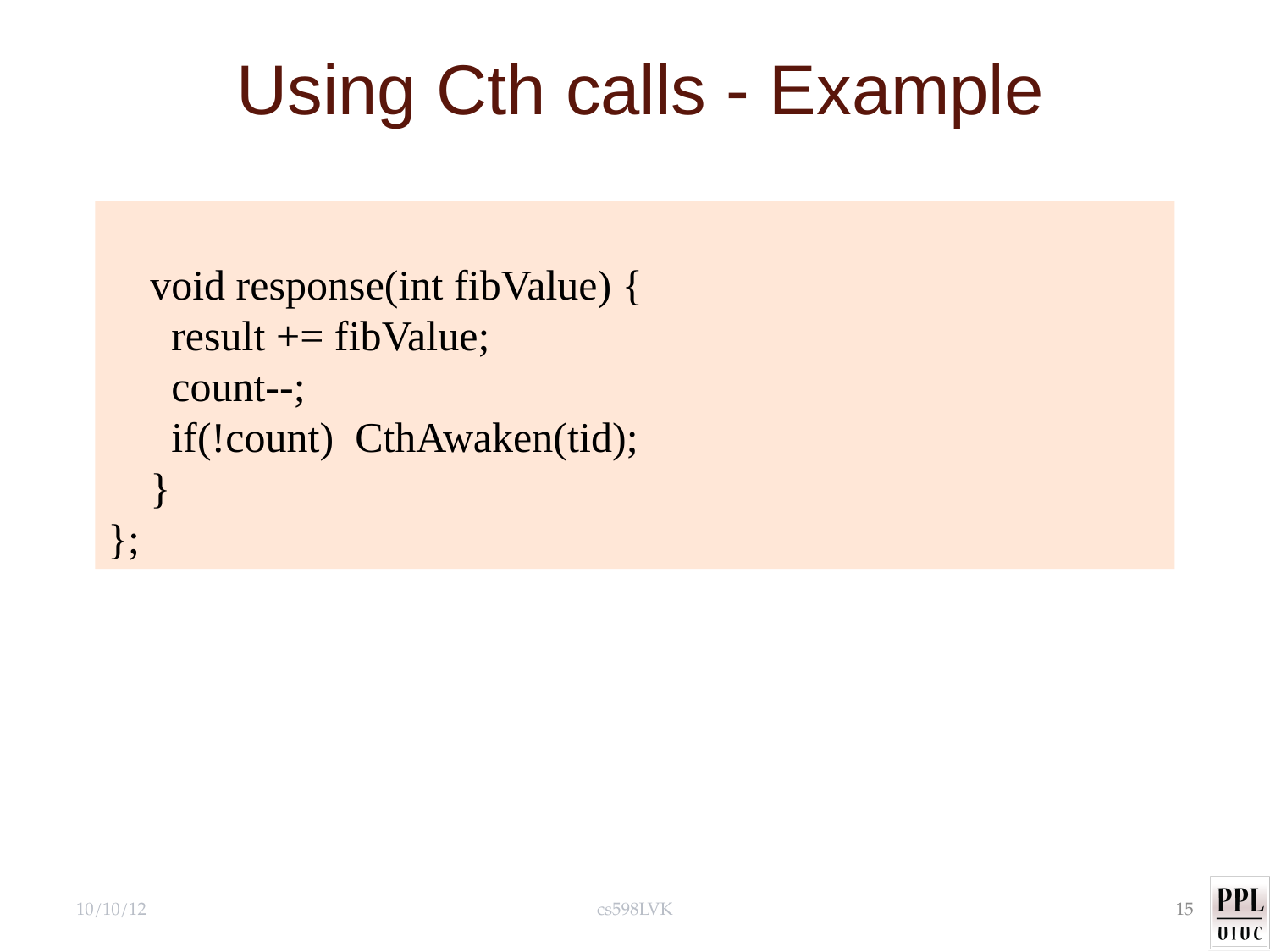

# Using Cth calls - Example

    void response(int fibValue) {
      result += fibValue;
      count--;
      if(!count)  CthAwaken(tid);
    }
};
10/10/12
cs598LVK
15